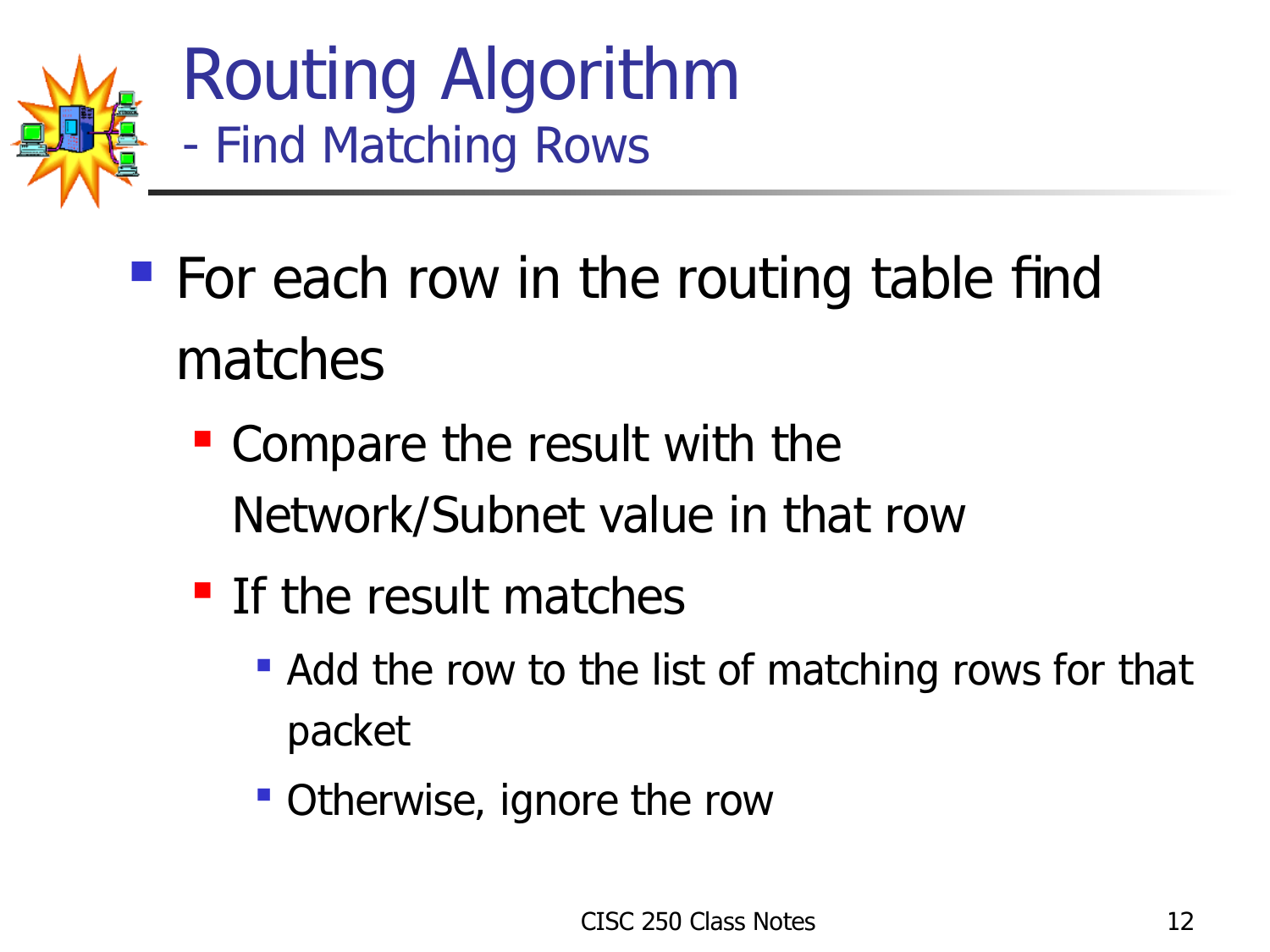

# Routing Algorithm - Find Matching Rows
For each row in the routing table find matches
Compare the result with the Network/Subnet value in that row
If the result matches
Add the row to the list of matching rows for that packet
Otherwise, ignore the row

CISC 250 Class Notes
12